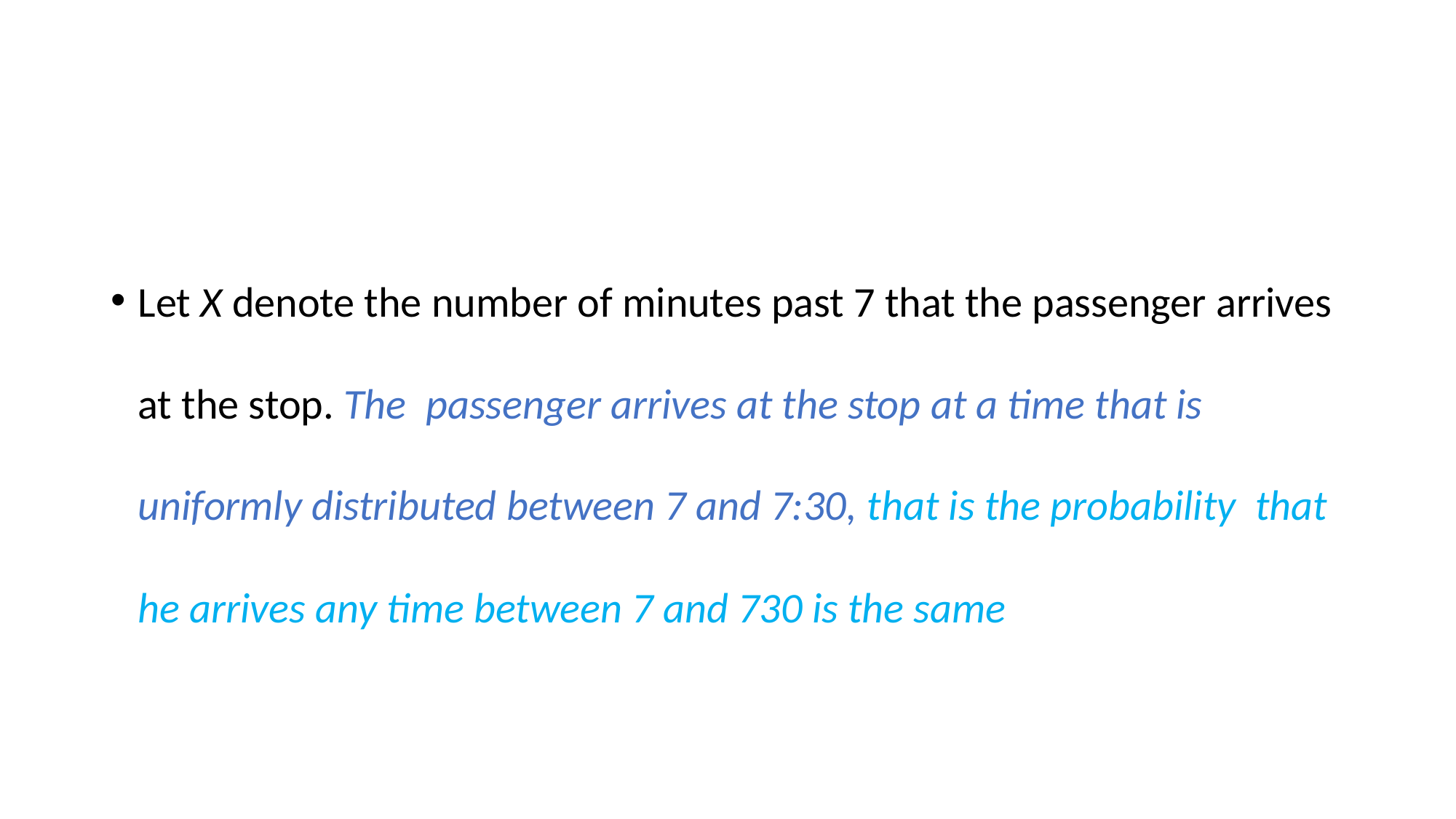

Let X denote the number of minutes past 7 that the passenger arrives at the stop. The  passenger arrives at the stop at a time that is uniformly distributed between 7 and 7:30, that is the probability  that he arrives any time between 7 and 730 is the same